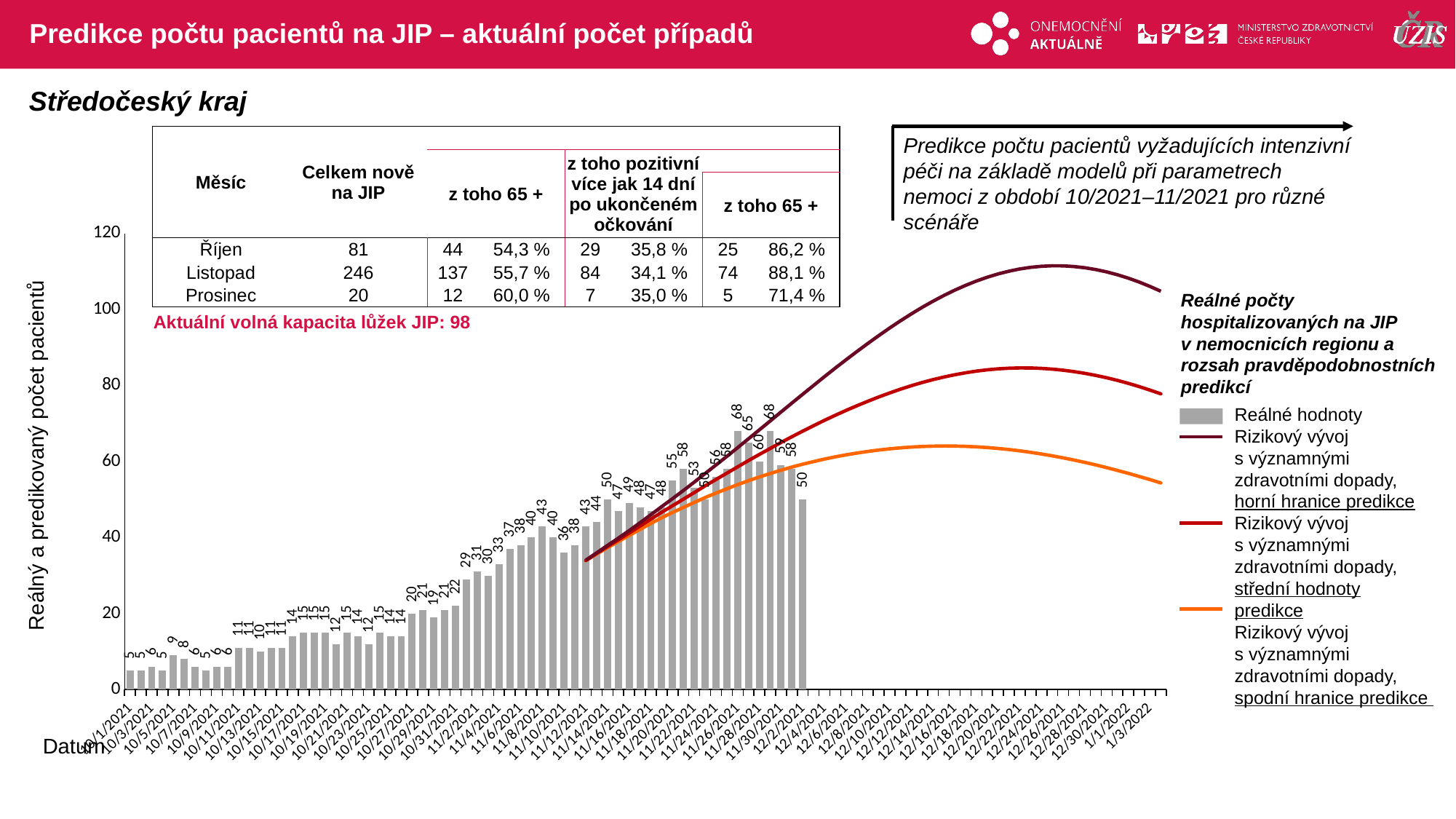

# Predikce počtu pacientů na JIP – aktuální počet případů
Středočeský kraj
| Měsíc | Celkem nově na JIP |  |  |  |  |  |  |
| --- | --- | --- | --- | --- | --- | --- | --- |
|  |  | z toho 65 + |  | z toho pozitivní více jak 14 dní po ukončeném očkování |  |  |  |
|  |  |  |  |  |  | z toho 65 + |  |
| Říjen | 81 | 44 | 54,3 % | 29 | 35,8 % | 25 | 86,2 % |
| Listopad | 246 | 137 | 55,7 % | 84 | 34,1 % | 74 | 88,1 % |
| Prosinec | 20 | 12 | 60,0 % | 7 | 35,0 % | 5 | 71,4 % |
| Aktuální volná kapacita lůžek JIP: 98 |  |  |  |  |  |  |  |
Predikce počtu pacientů vyžadujících intenzivní péči na základě modelů při parametrech nemoci z období 10/2021–11/2021 pro různé scénáře

### Chart

| Category |  |  |  |  |  |  |
|---|---|---|---|---|---|---|
| 44470 | 5.0 | None | None | None | None | None |
| 44471 | 5.0 | None | None | None | None | None |
| 44472 | 6.0 | None | None | None | None | None |
| 44473 | 5.0 | None | None | None | None | None |
| 44474 | 9.0 | None | None | None | None | None |
| 44475 | 8.0 | None | None | None | None | None |
| 44476 | 6.0 | None | None | None | None | None |
| 44477 | 5.0 | None | None | None | None | None |
| 44478 | 6.0 | None | None | None | None | None |
| 44479 | 6.0 | None | None | None | None | None |
| 44480 | 11.0 | None | None | None | None | None |
| 44481 | 11.0 | None | None | None | None | None |
| 44482 | 10.0 | None | None | None | None | None |
| 44483 | 11.0 | None | None | None | None | None |
| 44484 | 11.0 | None | None | None | None | None |
| 44485 | 14.0 | None | None | None | None | None |
| 44486 | 15.0 | None | None | None | None | None |
| 44487 | 15.0 | None | None | None | None | None |
| 44488 | 15.0 | None | None | None | None | None |
| 44489 | 12.0 | None | None | None | None | None |
| 44490 | 15.0 | None | None | None | None | None |
| 44491 | 14.0 | None | None | None | None | None |
| 44492 | 12.0 | None | None | None | None | None |
| 44493 | 15.0 | None | None | None | None | None |
| 44494 | 14.0 | None | None | None | None | None |
| 44495 | 14.0 | None | None | None | None | None |
| 44496 | 20.0 | None | None | None | None | None |
| 44497 | 21.0 | None | None | None | None | None |
| 44498 | 19.0 | None | None | None | None | None |
| 44499 | 21.0 | None | None | None | None | None |
| 44500 | 22.0 | None | None | None | None | None |
| 44501 | 29.0 | None | None | None | None | None |
| 44502 | 31.0 | None | None | None | None | None |
| 44503 | 30.0 | None | None | None | None | None |
| 44504 | 33.0 | None | None | None | None | None |
| 44505 | 37.0 | None | None | None | None | None |
| 44506 | 38.0 | None | None | None | None | None |
| 44507 | 40.0 | None | None | None | None | None |
| 44508 | 43.0 | None | None | None | None | None |
| 44509 | 40.0 | None | None | None | None | None |
| 44510 | 36.0 | None | None | None | None | None |
| 44511 | 38.0 | None | None | None | None | None |
| 44512 | 43.0 | None | 33.887148138932574 | 33.95412344079698 | 34.0214787913784 | None |
| 44513 | 44.0 | None | 35.63883127079229 | 35.799593969815305 | 35.9617382619756 | None |
| 44514 | 50.0 | None | 37.33744686544144 | 37.62212967471119 | 37.910254119071695 | None |
| 44515 | 47.0 | None | 38.94336703180721 | 39.38502546826403 | 39.8337823228675 | None |
| 44516 | 49.0 | None | 40.53068444772828 | 41.16425124585248 | 41.81079233121041 | None |
| 44517 | 48.0 | None | 42.12527227068129 | 42.98864389228265 | 43.873784820687916 | None |
| 44518 | 47.0 | None | 43.68999327124741 | 44.82166337329113 | 45.9875699267406 | None |
| 44519 | 48.0 | None | 45.20399337546229 | 46.64382029277046 | 48.13482413805381 | None |
| 44520 | 55.0 | None | 46.5762996807793 | 48.36405823803471 | 50.22523186246315 | None |
| 44521 | 58.0 | None | 47.92184911061631 | 50.09766695080073 | 52.37527298891943 | None |
| 44522 | 53.0 | None | 49.22667006509005 | 51.83027756387006 | 54.5710093641611 | None |
| 44523 | 50.0 | None | 50.51697760821662 | 53.586967166043976 | 56.83717389921211 | None |
| 44524 | 56.0 | None | 51.69255824158341 | 55.26652542481266 | 59.07230095913002 | None |
| 44525 | 58.0 | None | 52.81106852465726 | 56.924827914815666 | 61.331152252165666 | None |
| 44526 | 68.0 | None | 53.915088963966994 | 58.60290501455777 | 63.65379351773623 | None |
| 44527 | 65.0 | None | 54.94965682653451 | 60.243563835703014 | 65.9812811076323 | None |
| 44528 | 60.0 | None | 55.923901283643474 | 61.85347097518742 | 68.31818196033097 | None |
| 44529 | 68.0 | None | 56.836007135318994 | 63.427009019929116 | 70.65530239485517 | None |
| 44530 | 59.0 | None | 57.721368627660134 | 64.99734097590017 | 73.02365245458512 | None |
| 44531 | 58.0 | None | 58.53580302044385 | 66.51637400144723 | 75.37113968003766 | None |
| 44532 | 50.0 | None | 59.28262052320378 | 67.98454677497955 | 77.69507077170917 | None |
| 44533 | None | None | 59.977936240106104 | 69.41517758819106 | 80.00553295935376 | None |
| 44534 | None | None | 60.636109847114966 | 70.81913151836565 | 82.3092850071694 | None |
| 44535 | None | None | 61.22477116747652 | 72.16044506573161 | 84.56599473908636 | None |
| 44536 | None | None | 61.749095468411454 | 73.44104743969854 | 86.77341243075396 | None |
| 44537 | None | None | 62.22061777728767 | 74.66956862870738 | 88.93616731976265 | None |
| 44538 | None | None | 62.64200797592696 | 75.84541666466647 | 91.0491582454865 | None |
| 44539 | None | None | 63.00950013496005 | 76.96159746667317 | 93.10077783545196 | None |
| 44540 | None | None | 63.3202439933687 | 78.01192292823283 | 95.07999283748288 | None |
| 44541 | None | None | 63.58480067957339 | 79.00371635491422 | 96.98927671221108 | None |
| 44542 | None | None | 63.79207916390476 | 79.92254250342322 | 98.80915752540591 | None |
| 44543 | None | None | 63.94260230616773 | 80.76602091311364 | 100.53260135321966 | None |
| 44544 | None | None | 64.03038238109909 | 81.5252392702782 | 102.14598280576874 | None |
| 44545 | None | None | 64.06490839362554 | 82.20710531833117 | 103.65182508720774 | None |
| 44546 | None | None | 64.0464831192698 | 82.80934705641899 | 105.04348732625058 | None |
| 44547 | None | None | 63.97504122215371 | 83.32948370125393 | 106.3143124140638 | None |
| 44548 | None | None | 63.84852975375783 | 83.76300573445772 | 107.45562986272719 | None |
| 44549 | None | None | 63.66562767882489 | 84.10644050920124 | 108.46019139051381 | None |
| 44550 | None | None | 63.429344366167314 | 84.36104908317012 | 109.32598907979106 | None |
| 44551 | None | None | 63.14129530727229 | 84.52677584272391 | 110.0498982085378 | None |
| 44552 | None | None | 62.802097692562384 | 84.60278199580222 | 110.62836639714956 | None |
| 44553 | None | None | 62.41187651283673 | 84.58795582946249 | 111.05794436757895 | None |
| 44554 | None | None | 61.97233124740247 | 84.4829793634546 | 111.33736631138399 | None |
| 44555 | None | None | 61.485046624919995 | 84.28864681489941 | 111.46588698621306 | None |
| 44556 | None | None | 60.95167110993317 | 84.00604152382982 | 111.44346545141931 | None |
| 44557 | None | None | 60.37358479970817 | 83.63620443905404 | 111.27043982521573 | None |
| 44558 | None | None | 59.752645750819454 | 83.1808756785669 | 110.94826663141963 | None |
| 44559 | None | None | 59.090512903133174 | 82.6418114756023 | 110.47883115785993 | None |
| 44560 | None | None | 58.38874961502333 | 82.02087862639178 | 109.86452952902027 | None |
| 44561 | None | None | 57.649279251387156 | 81.32050207098571 | 109.1087026362037 | None |
| 44562 | None | None | 56.87424066812751 | 80.54351299802492 | 108.21546850201605 | None |
| 44563 | None | None | 56.06569186704073 | 79.69284226520404 | 107.18939493048995 | None |
| 44564 | None | None | 55.22566018463796 | 78.77155775554645 | 106.03551143157968 | None |
| 44565 | None | None | 54.35625273550568 | 77.7829569148907 | 104.75937472136383 | None |
Reálné počty hospitalizovaných na JIP v nemocnicích regionu a rozsah pravděpodobnostních predikcí
Reálné hodnoty
Rizikový vývoj s významnými zdravotními dopady, horní hranice predikce Rizikový vývoj s významnými zdravotními dopady, střední hodnoty predikce
Rizikový vývoj s významnými zdravotními dopady, spodní hranice predikce

Reálný a predikovaný počet pacientů
Datum